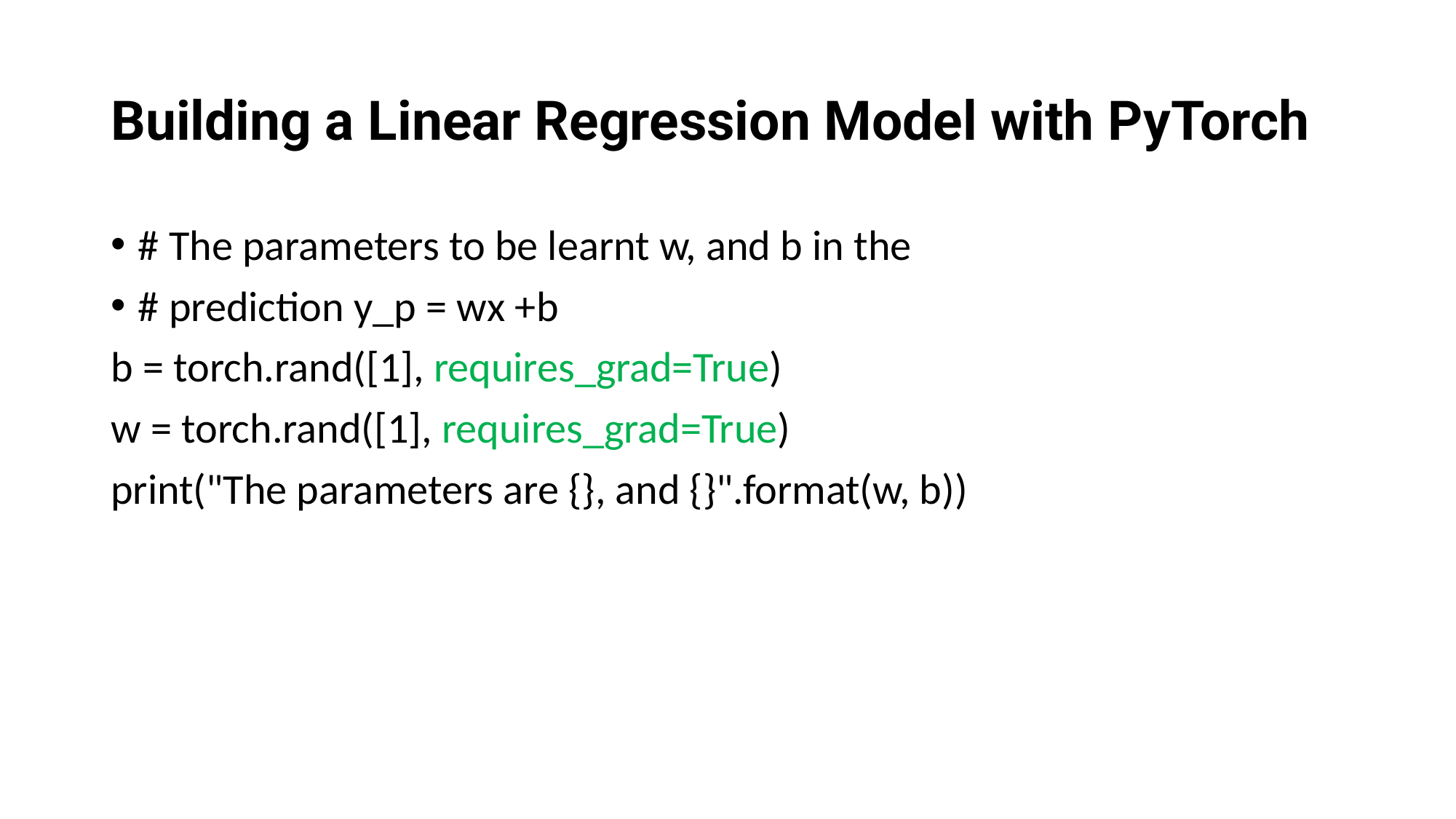

# Building a Linear Regression Model with PyTorch
# The parameters to be learnt w, and b in the
# prediction y_p = wx +b
b = torch.rand([1], requires_grad=True)
w = torch.rand([1], requires_grad=True)
print("The parameters are {}, and {}".format(w, b))